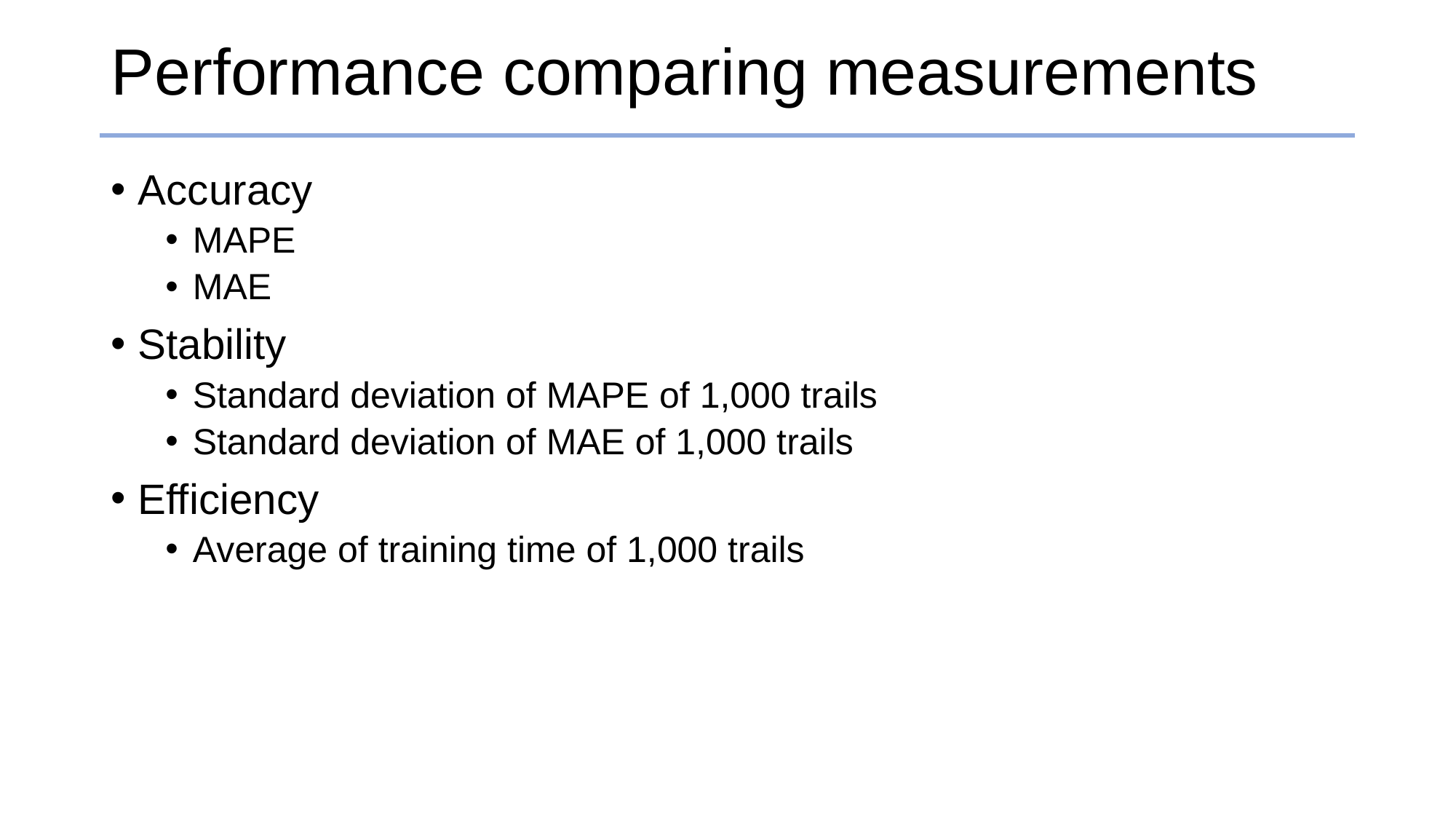

# Performance comparing measurements
Accuracy
MAPE
MAE
Stability
Standard deviation of MAPE of 1,000 trails
Standard deviation of MAE of 1,000 trails
Efficiency
Average of training time of 1,000 trails